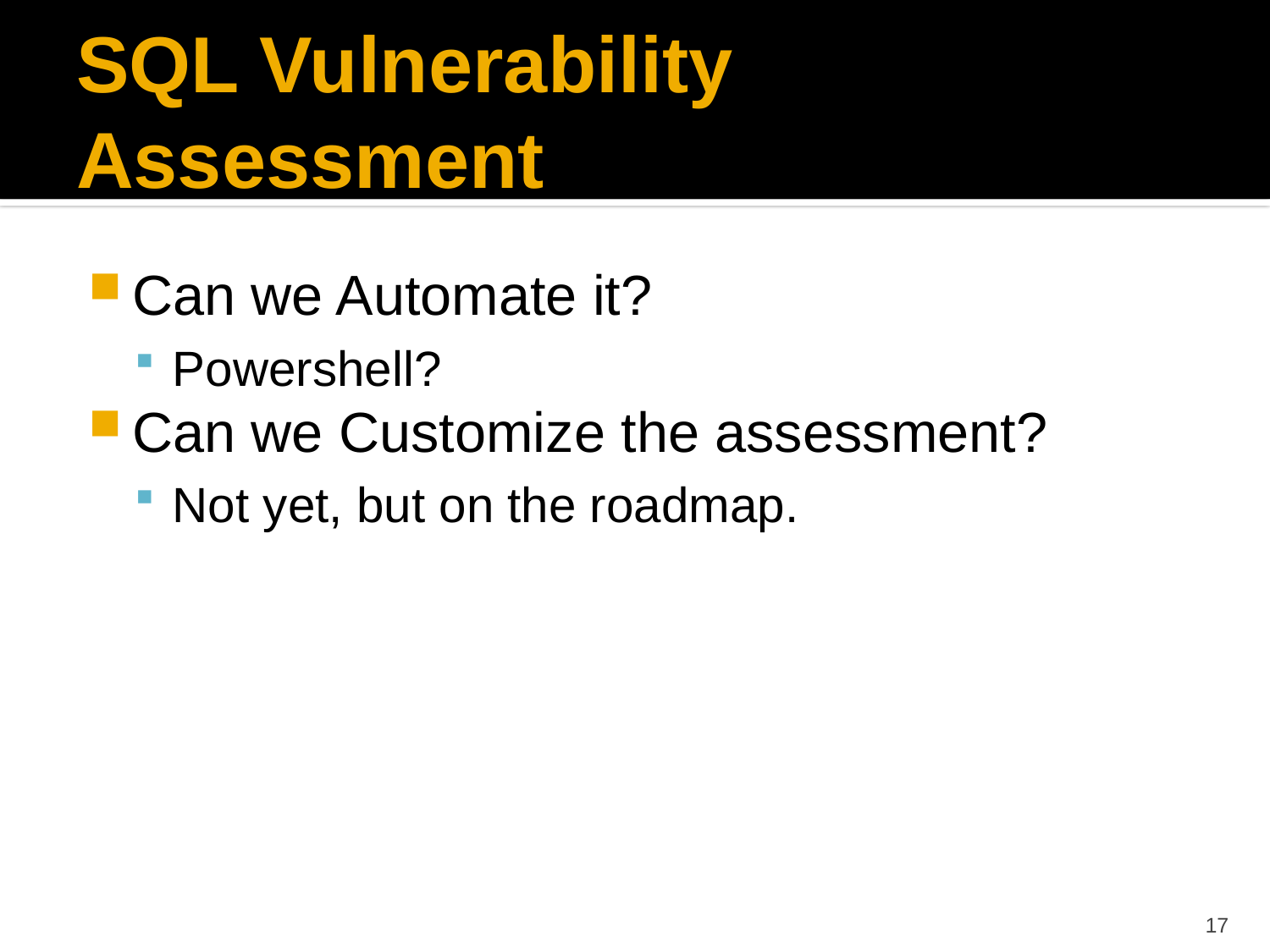

# SQL Vulnerability Assessment
Can we Automate it?
Powershell?
Can we Customize the assessment?
Not yet, but on the roadmap.
17